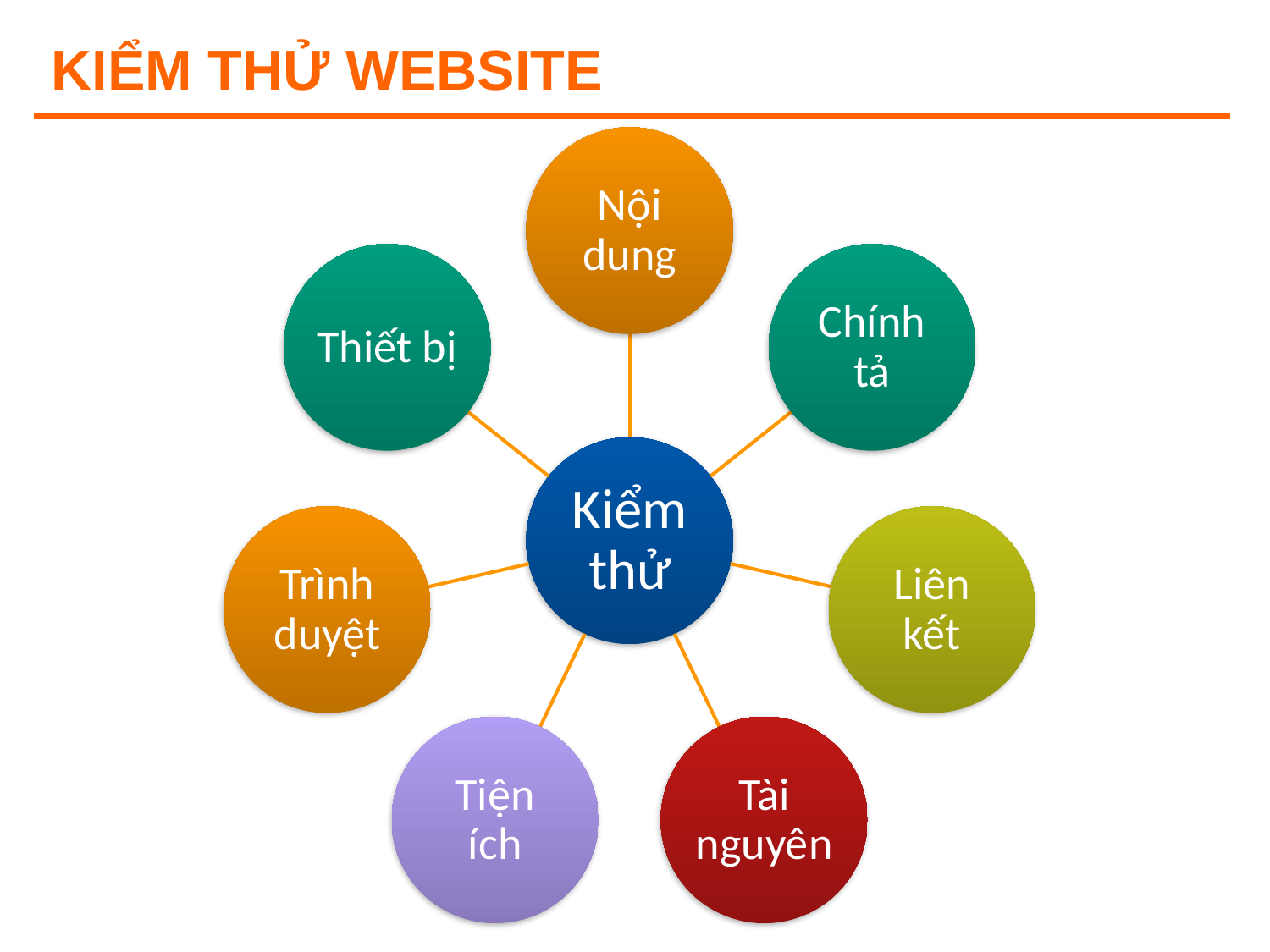

# Kiểm thử website
Kiểm thử

Nội dung

Chính tả

Liên kết

Tài nguyên

Tiện ích

Trình duyệt

Thiết bị